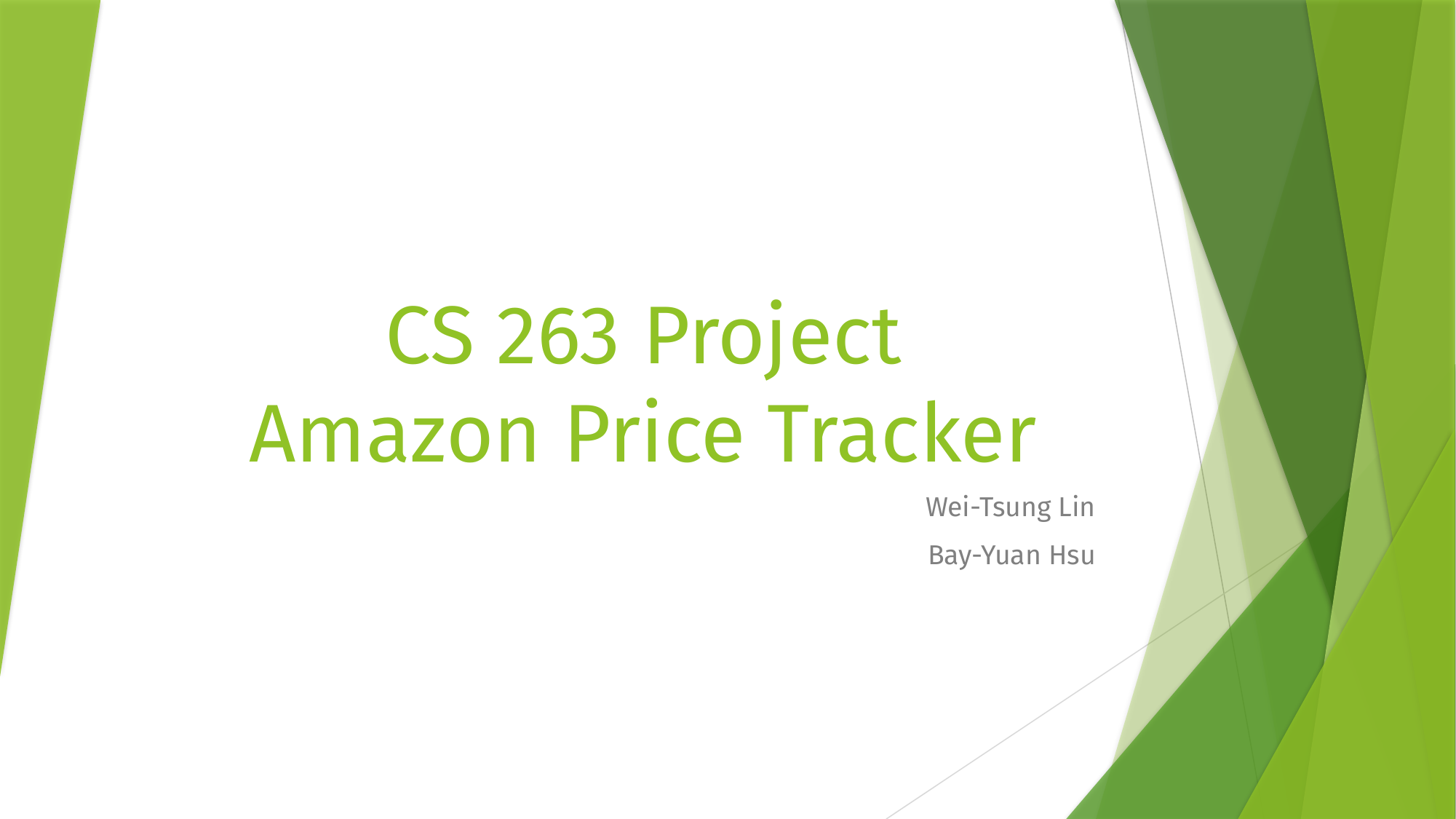

# CS 263 Project Amazon Price Tracker
Wei-Tsung Lin
Bay-Yuan Hsu